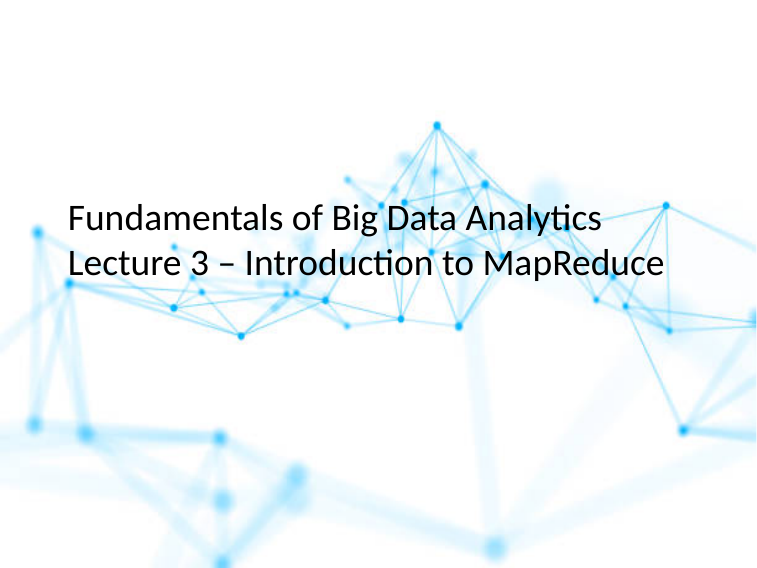

Fundamentals of Big Data Analytics Lecture 3 – Introduction to MapReduce